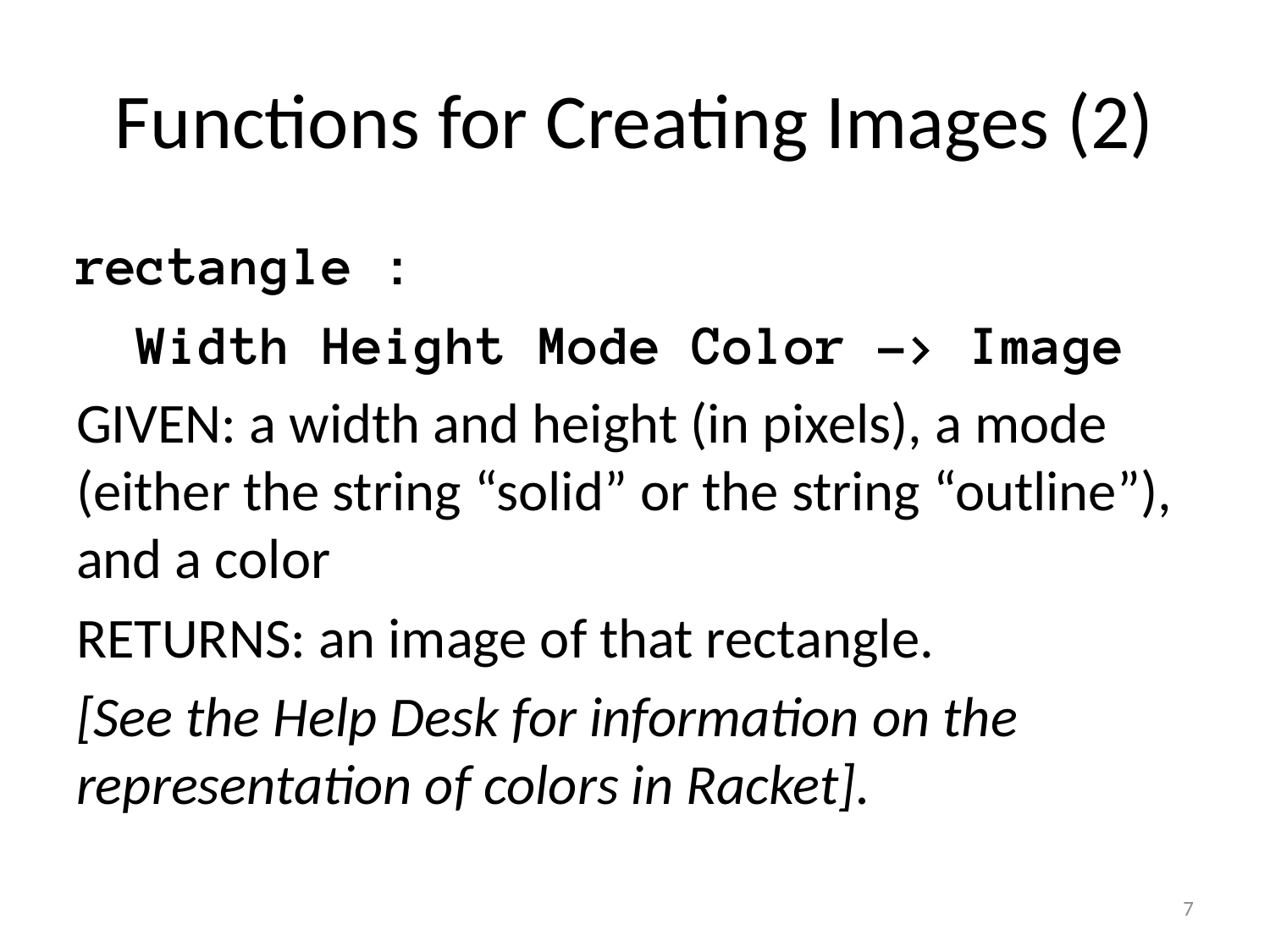

# Functions for Creating Images (2)
rectangle :
  Width Height Mode Color -> Image
GIVEN: a width and height (in pixels), a mode (either the string “solid” or the string “outline”), and a color
RETURNS: an image of that rectangle.
[See the Help Desk for information on the representation of colors in Racket].

7